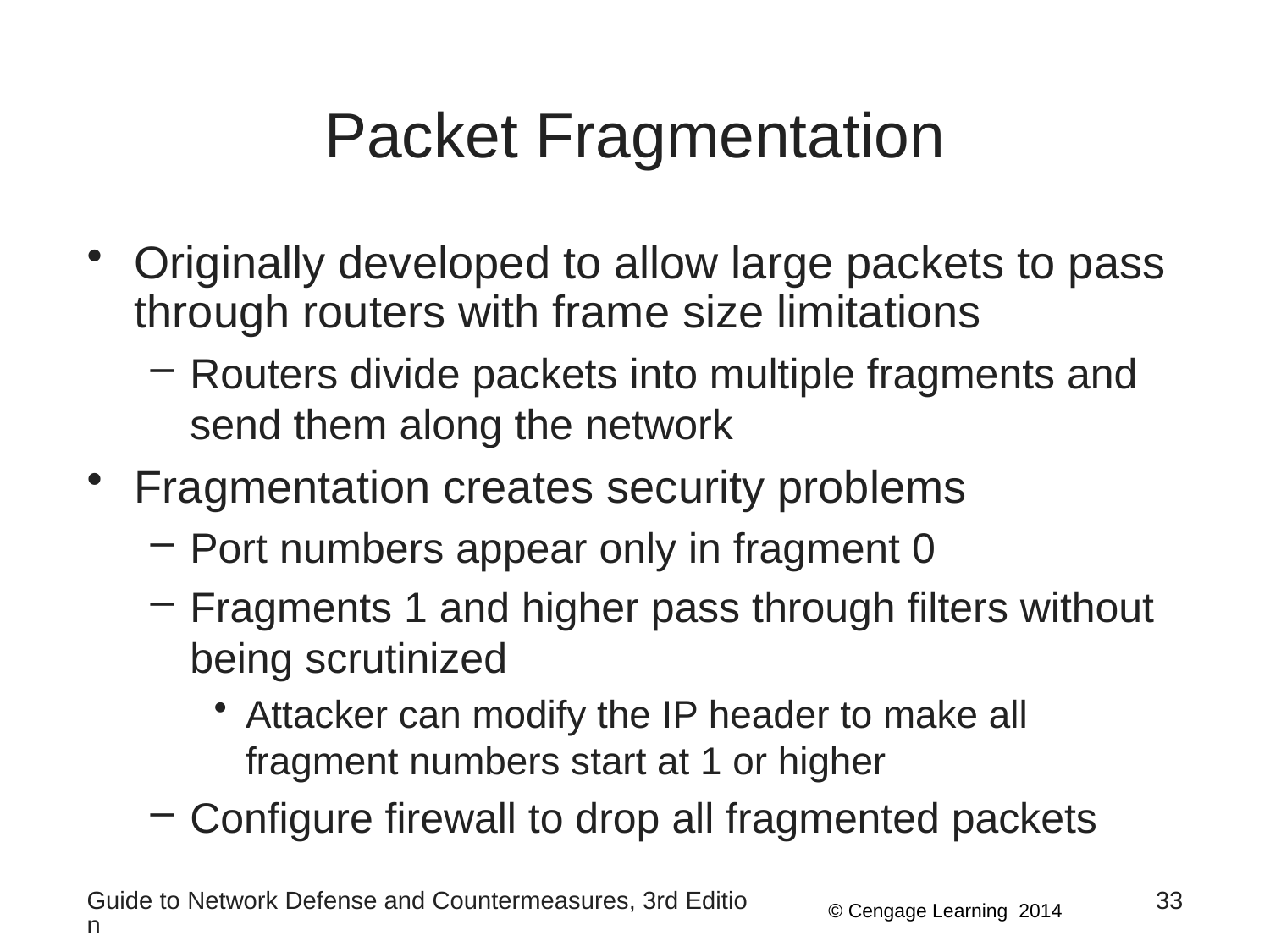

# Packet Fragmentation
Originally developed to allow large packets to pass through routers with frame size limitations
Routers divide packets into multiple fragments and send them along the network
Fragmentation creates security problems
Port numbers appear only in fragment 0
Fragments 1 and higher pass through filters without being scrutinized
Attacker can modify the IP header to make all fragment numbers start at 1 or higher
Configure firewall to drop all fragmented packets
Guide to Network Defense and Countermeasures, 3rd Edition
33